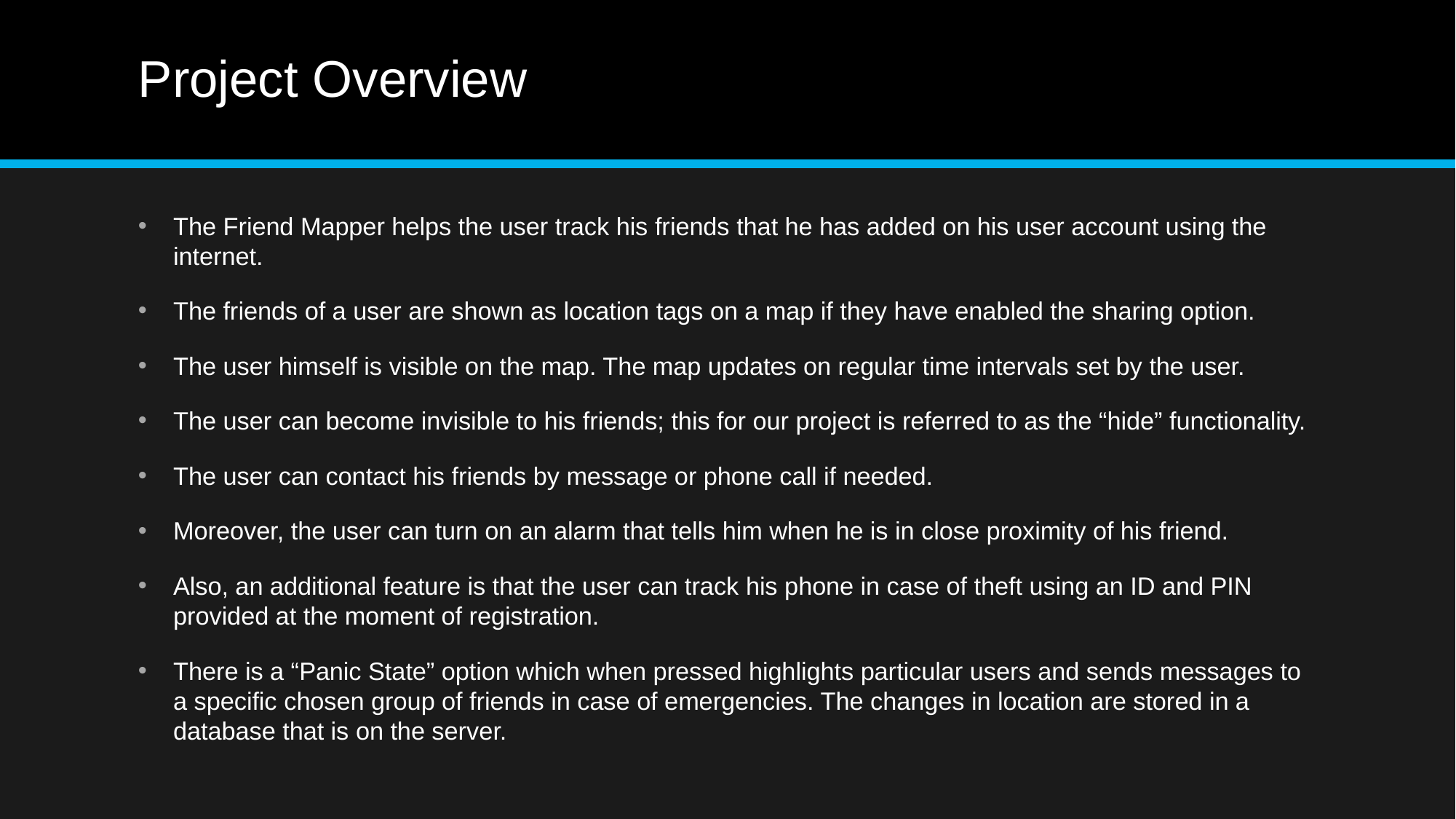

# Project Overview
The Friend Mapper helps the user track his friends that he has added on his user account using the internet.
The friends of a user are shown as location tags on a map if they have enabled the sharing option.
The user himself is visible on the map. The map updates on regular time intervals set by the user.
The user can become invisible to his friends; this for our project is referred to as the “hide” functionality.
The user can contact his friends by message or phone call if needed.
Moreover, the user can turn on an alarm that tells him when he is in close proximity of his friend.
Also, an additional feature is that the user can track his phone in case of theft using an ID and PIN provided at the moment of registration.
There is a “Panic State” option which when pressed highlights particular users and sends messages to a specific chosen group of friends in case of emergencies. The changes in location are stored in a database that is on the server.